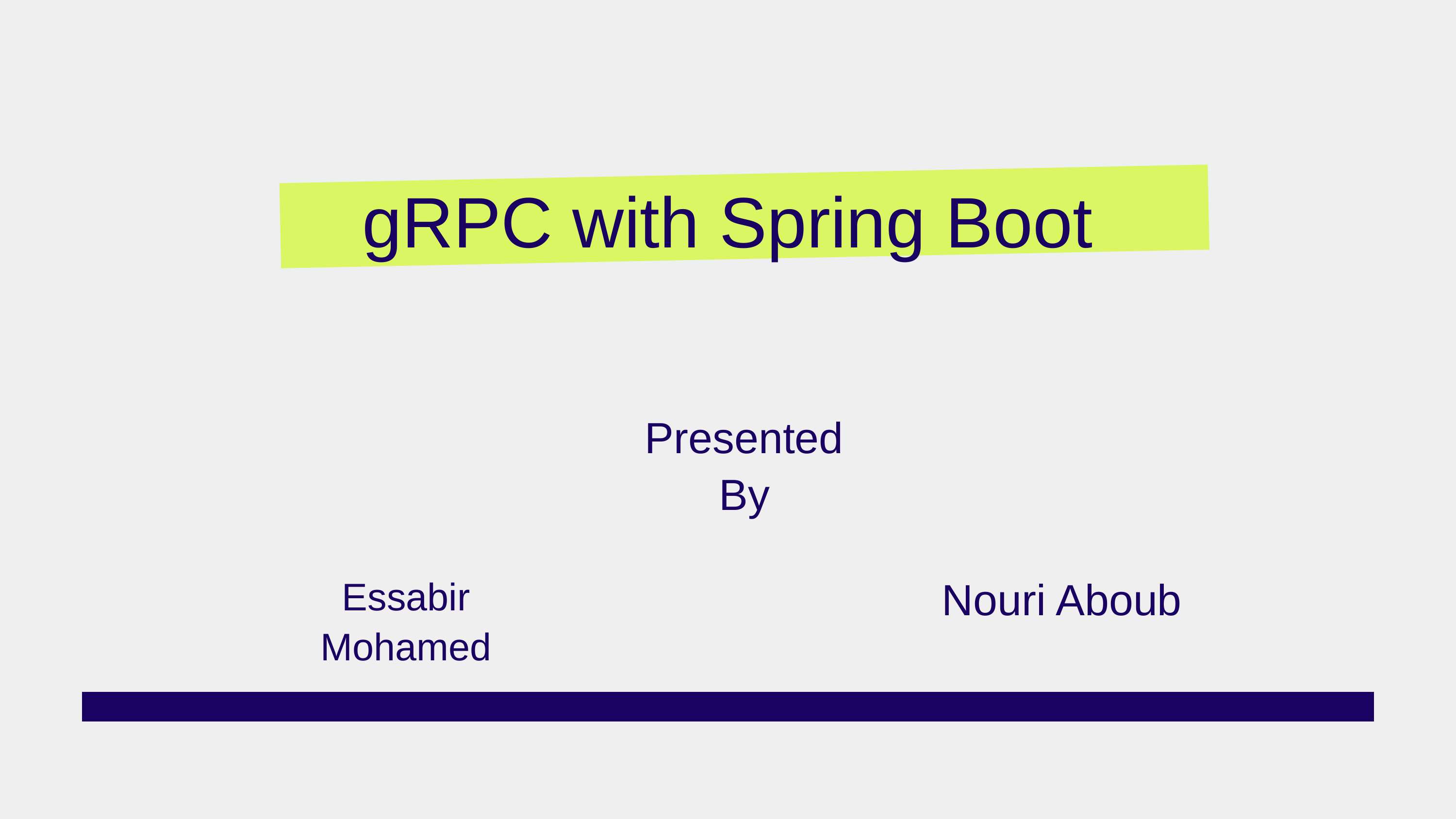

gRPC with Spring Boot

Presented By
Nouri Aboub
Essabir Mohamed